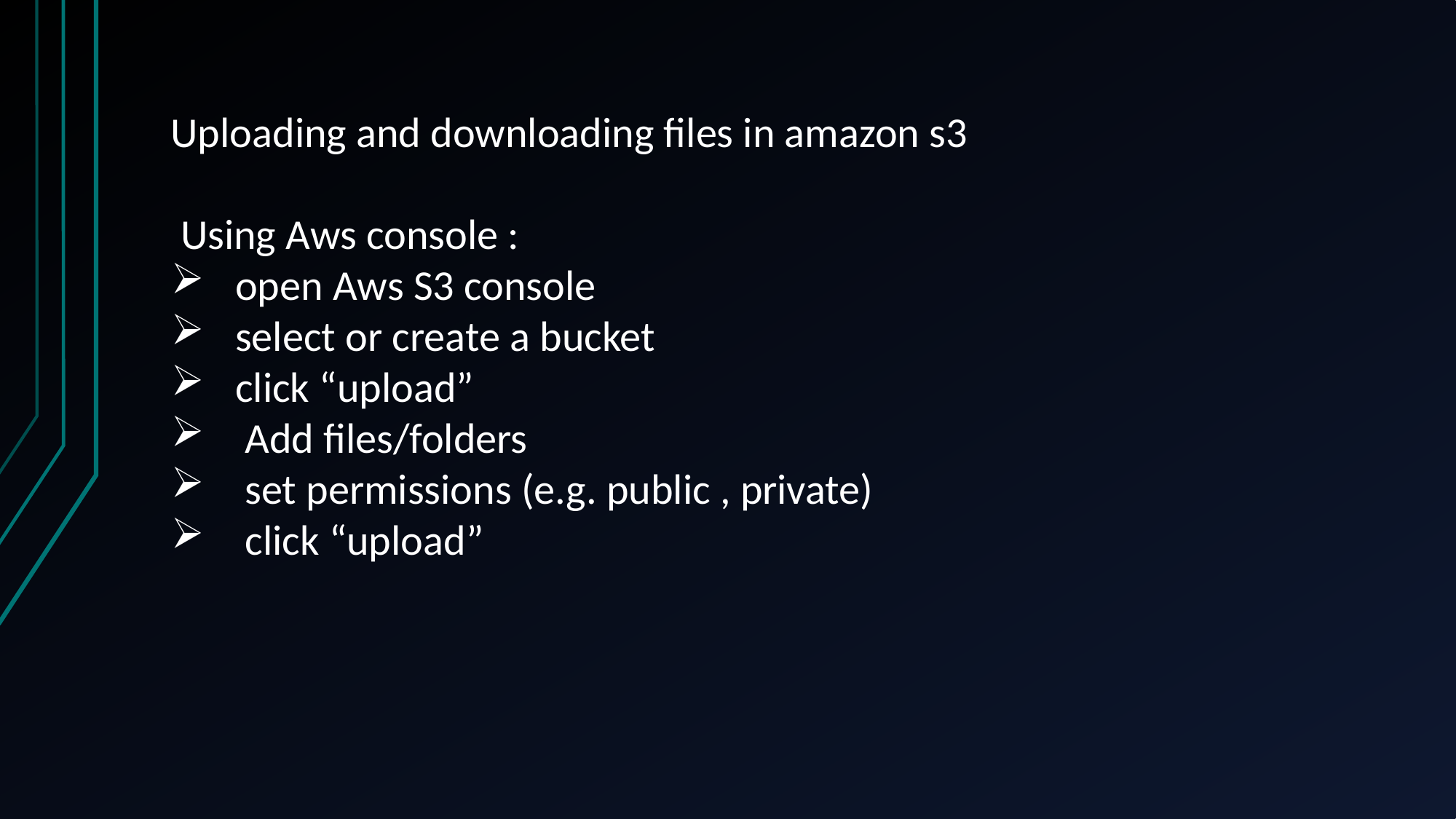

Uploading and downloading files in amazon s3

 Using Aws console :
 open Aws S3 console
 select or create a bucket
 click “upload”
  Add files/folders
  set permissions (e.g. public , private)
  click “upload”